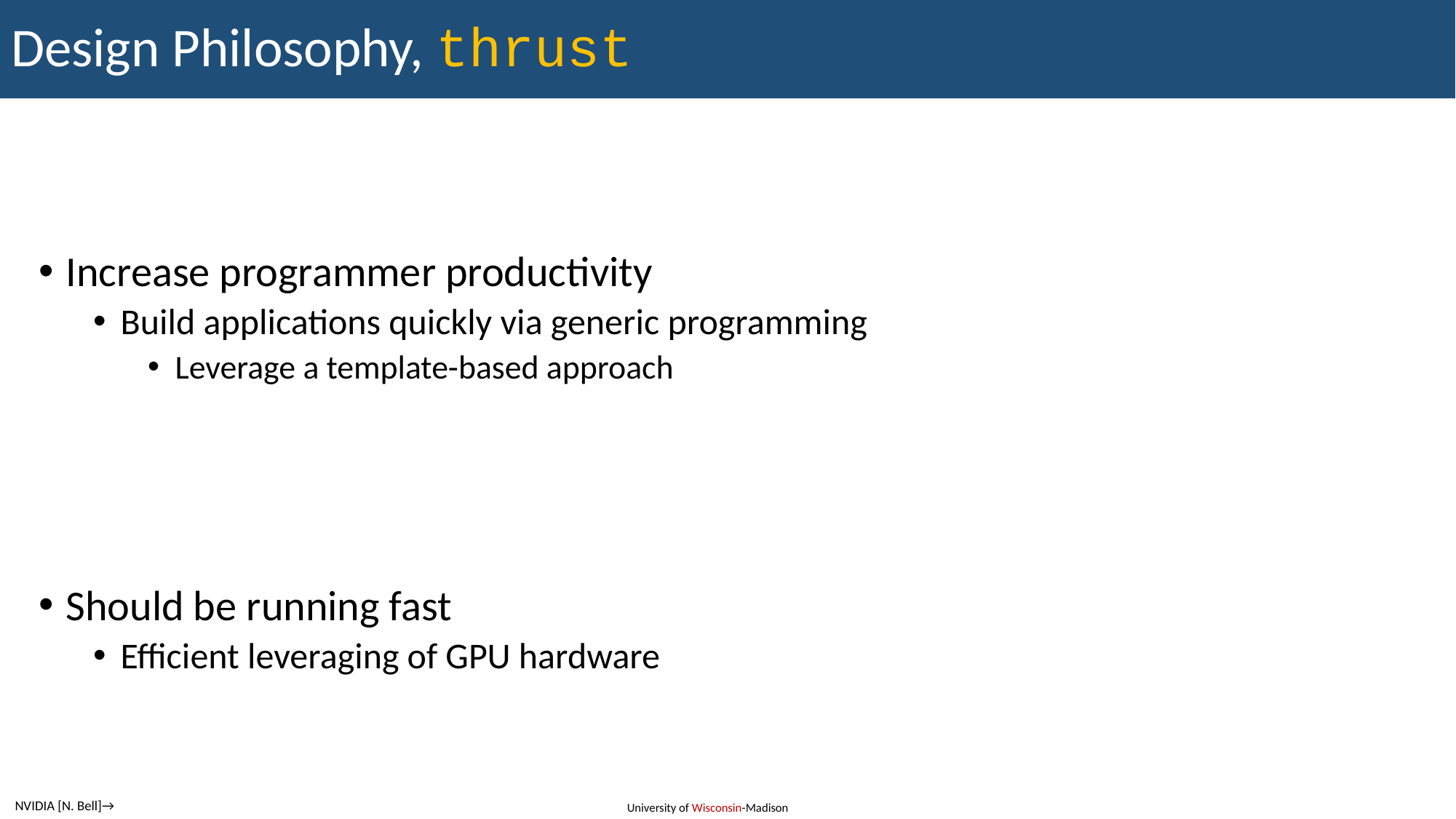

# Design Philosophy, thrust

Increase programmer productivity
Build applications quickly via generic programming
Leverage a template-based approach

Should be running fast
Efficient leveraging of GPU hardware
NVIDIA [N. Bell]→